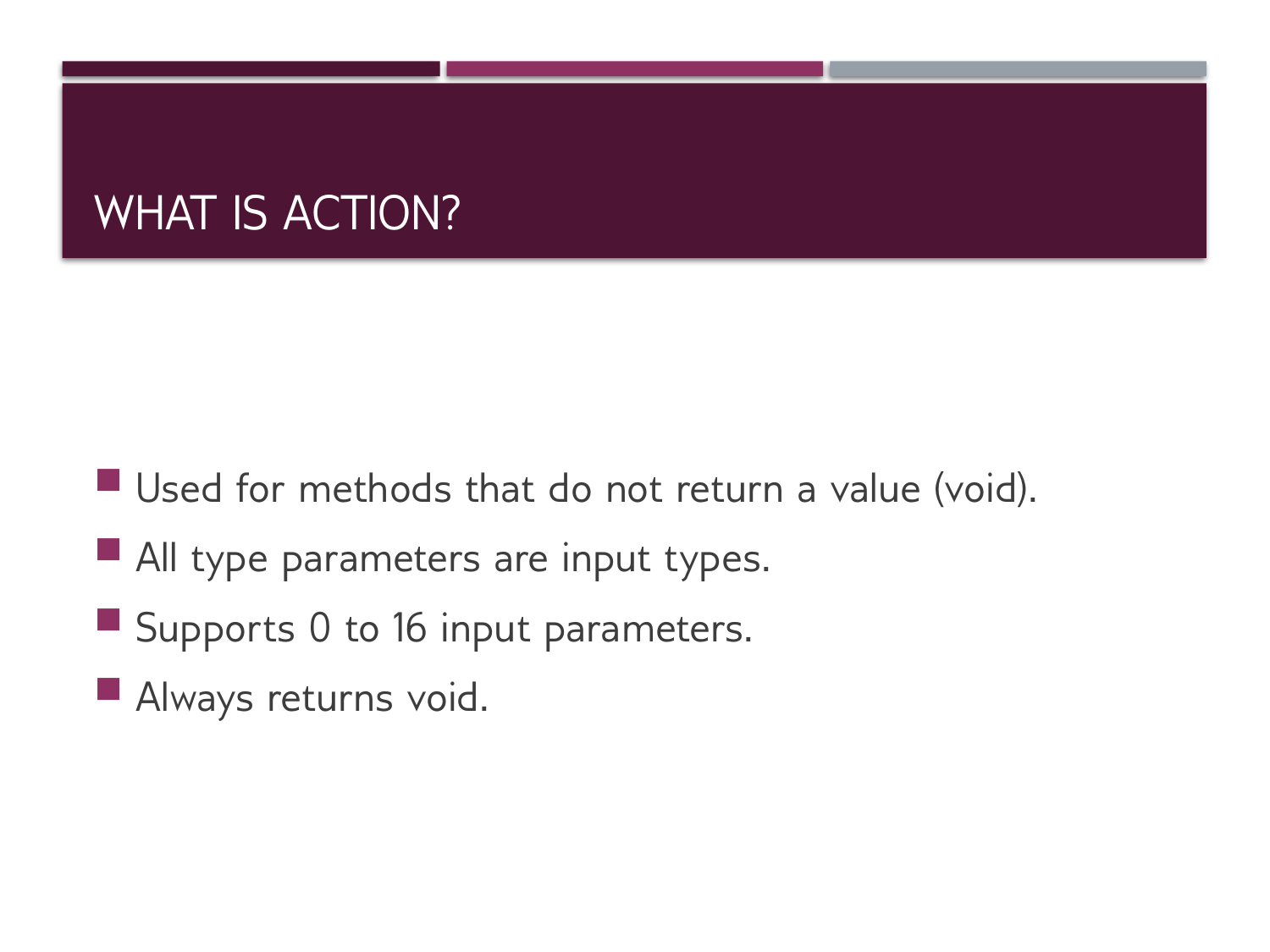

# What is Action?

Used for methods that do not return a value (void).
All type parameters are input types.
Supports 0 to 16 input parameters.
Always returns void.